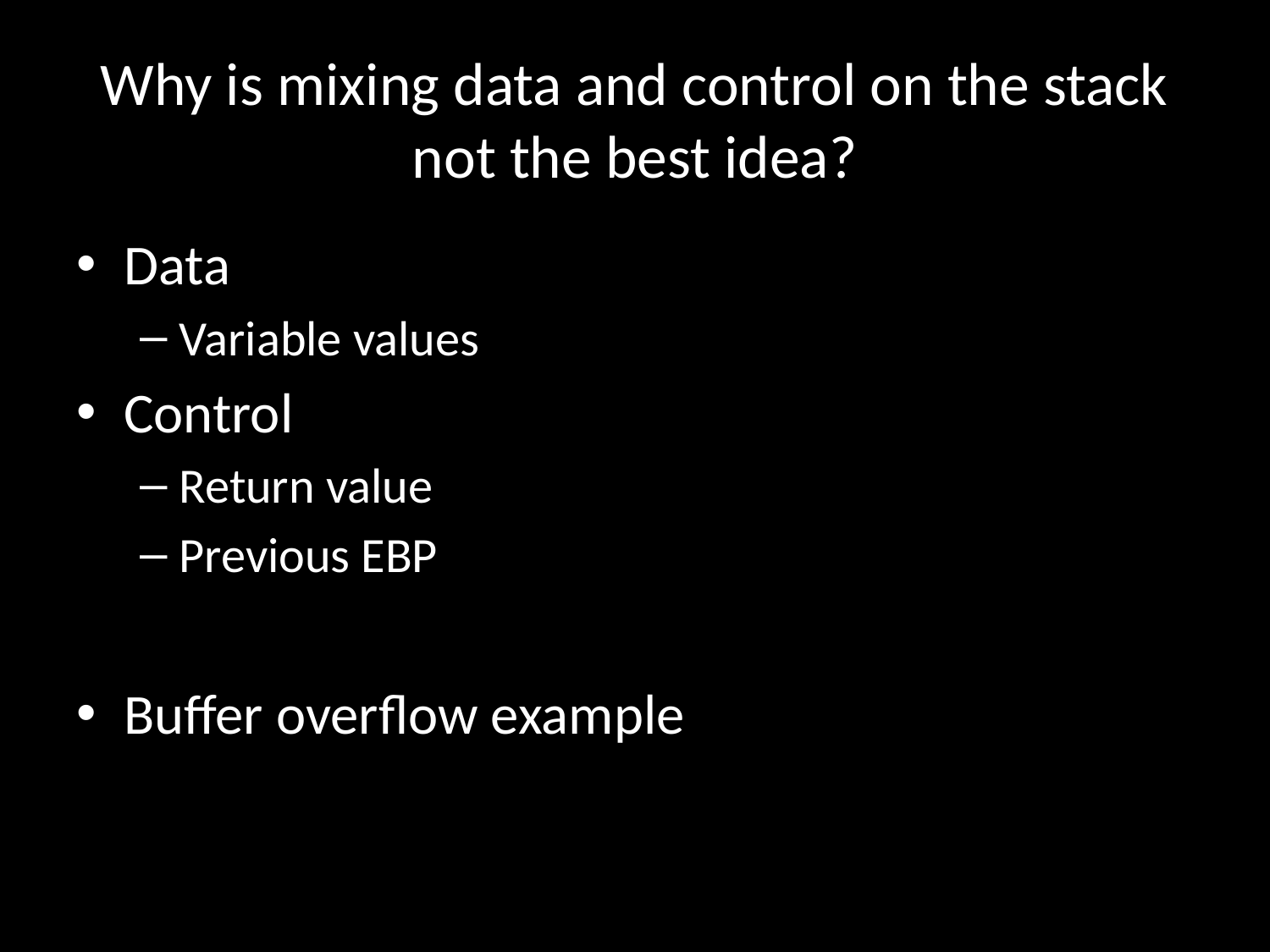

# Why is mixing data and control on the stack not the best idea?
Data
Variable values
Control
Return value
Previous EBP

Buffer overflow example